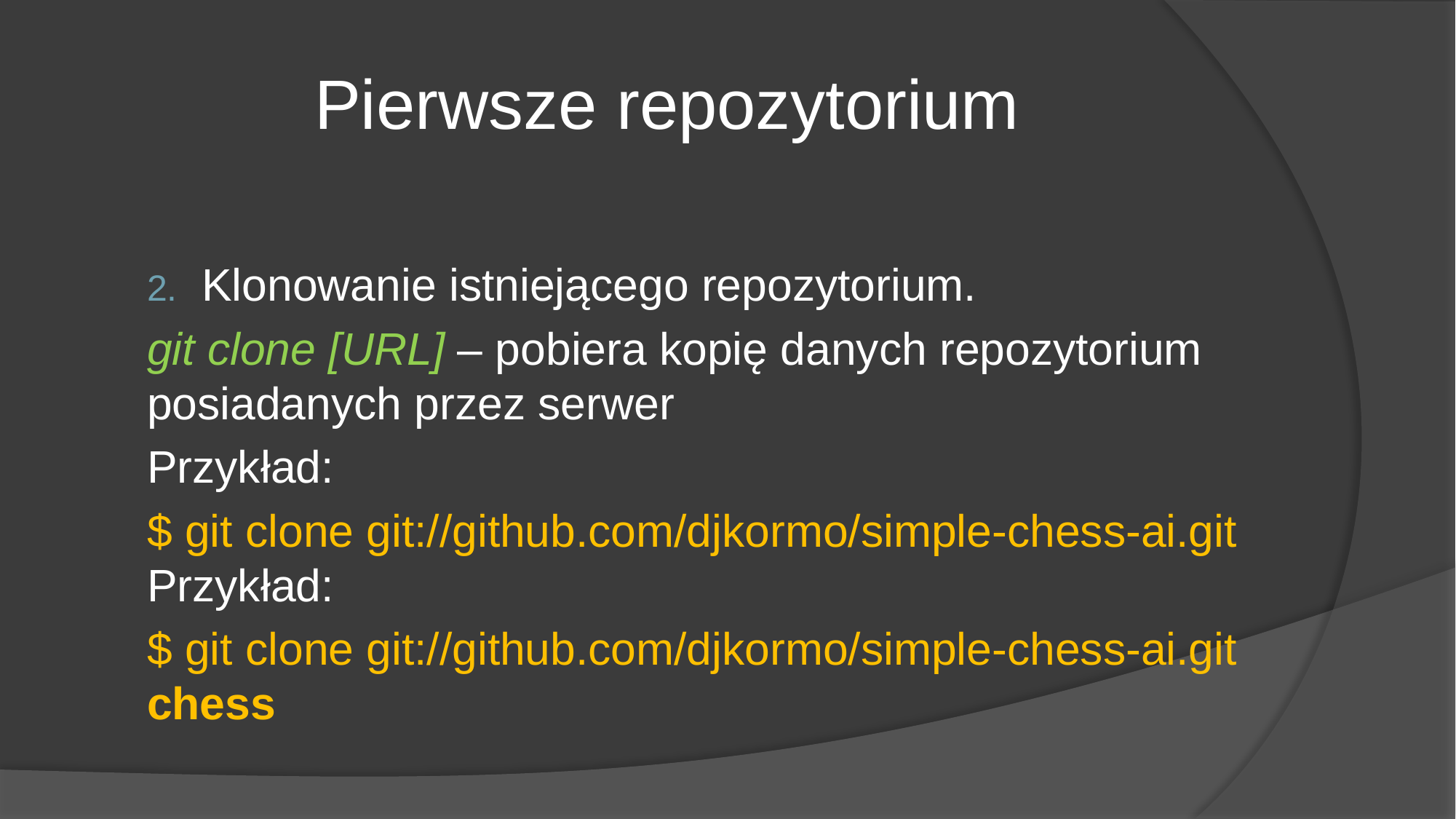

# Pierwsze repozytorium
Klonowanie istniejącego repozytorium.
git clone [URL] – pobiera kopię danych repozytorium posiadanych przez serwer
Przykład:
$ git clone git://github.com/djkormo/simple-chess-ai.git Przykład:
$ git clone git://github.com/djkormo/simple-chess-ai.git chess